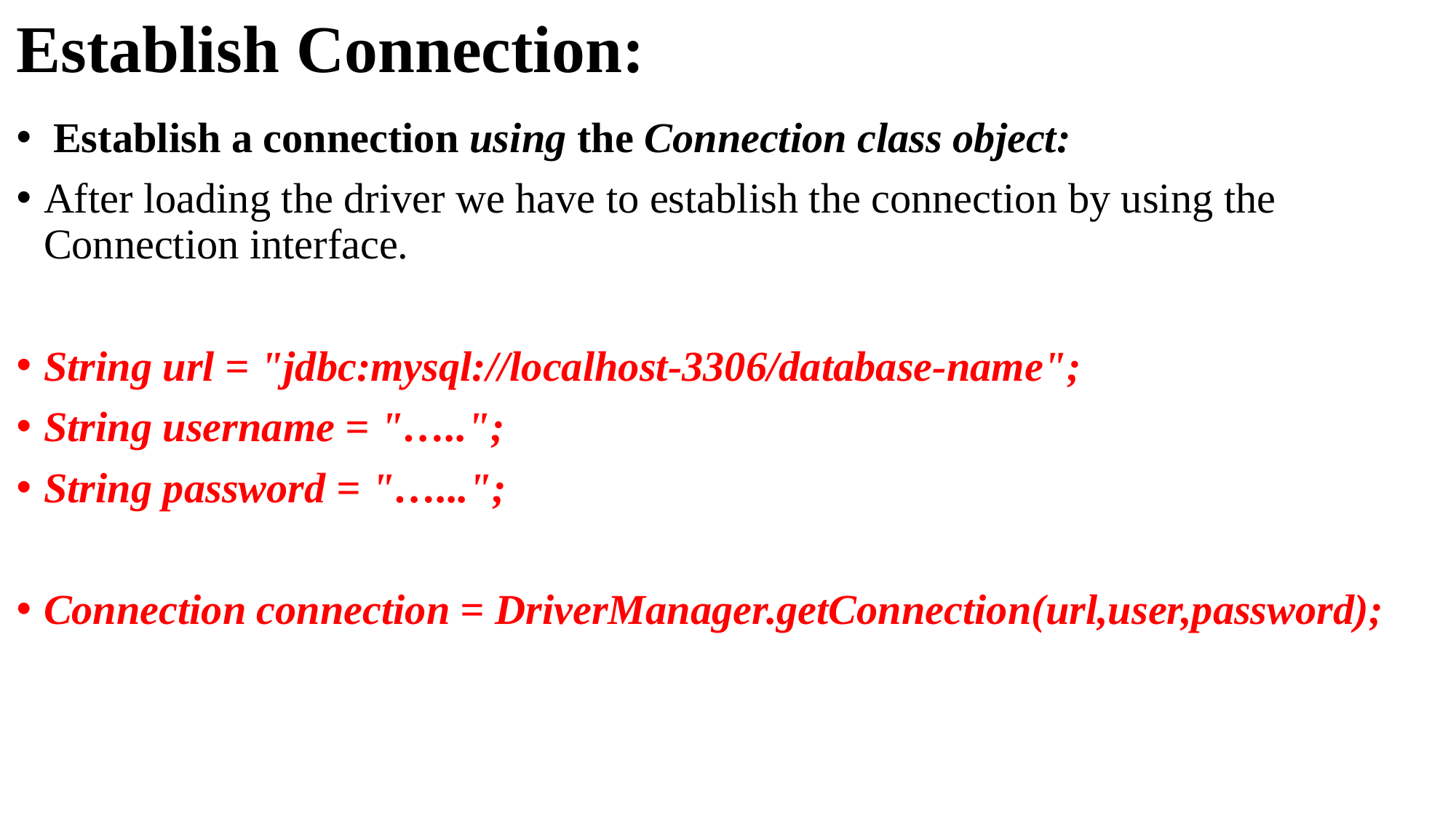

# Establish Connection:
 Establish a connection using the Connection class object:
After loading the driver we have to establish the connection by using the Connection interface.

String url = "jdbc:mysql://localhost-3306/database-name";
String username = "…..";
String password = "…...";

Connection connection = DriverManager.getConnection(url,user,password);